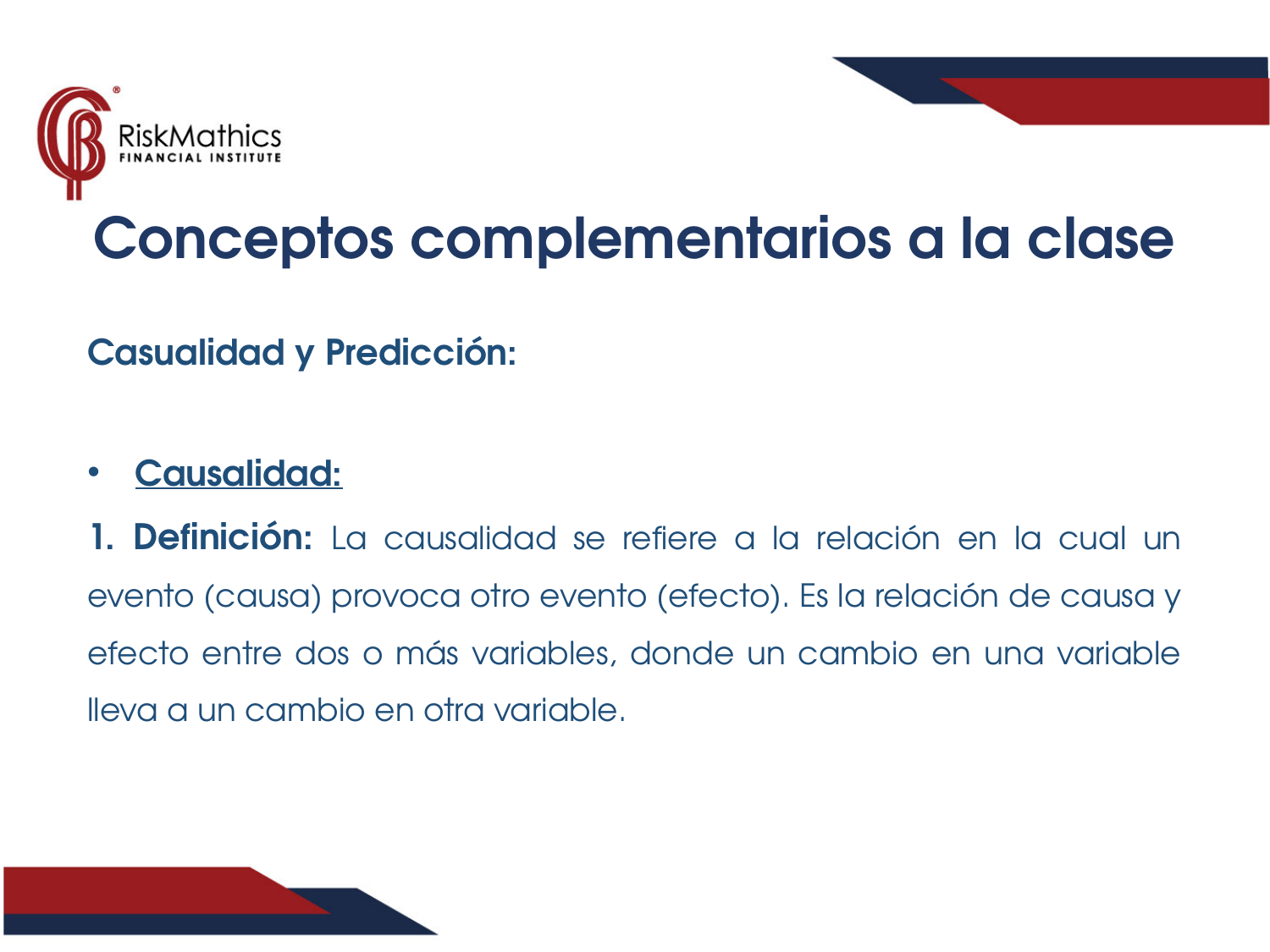

Conceptos complementarios a la clase
Casualidad y Predicción:

Causalidad:
1. Definición: La causalidad se refiere a la relación en la cual un evento (causa) provoca otro evento (efecto). Es la relación de causa y efecto entre dos o más variables, donde un cambio en una variable lleva a un cambio en otra variable.